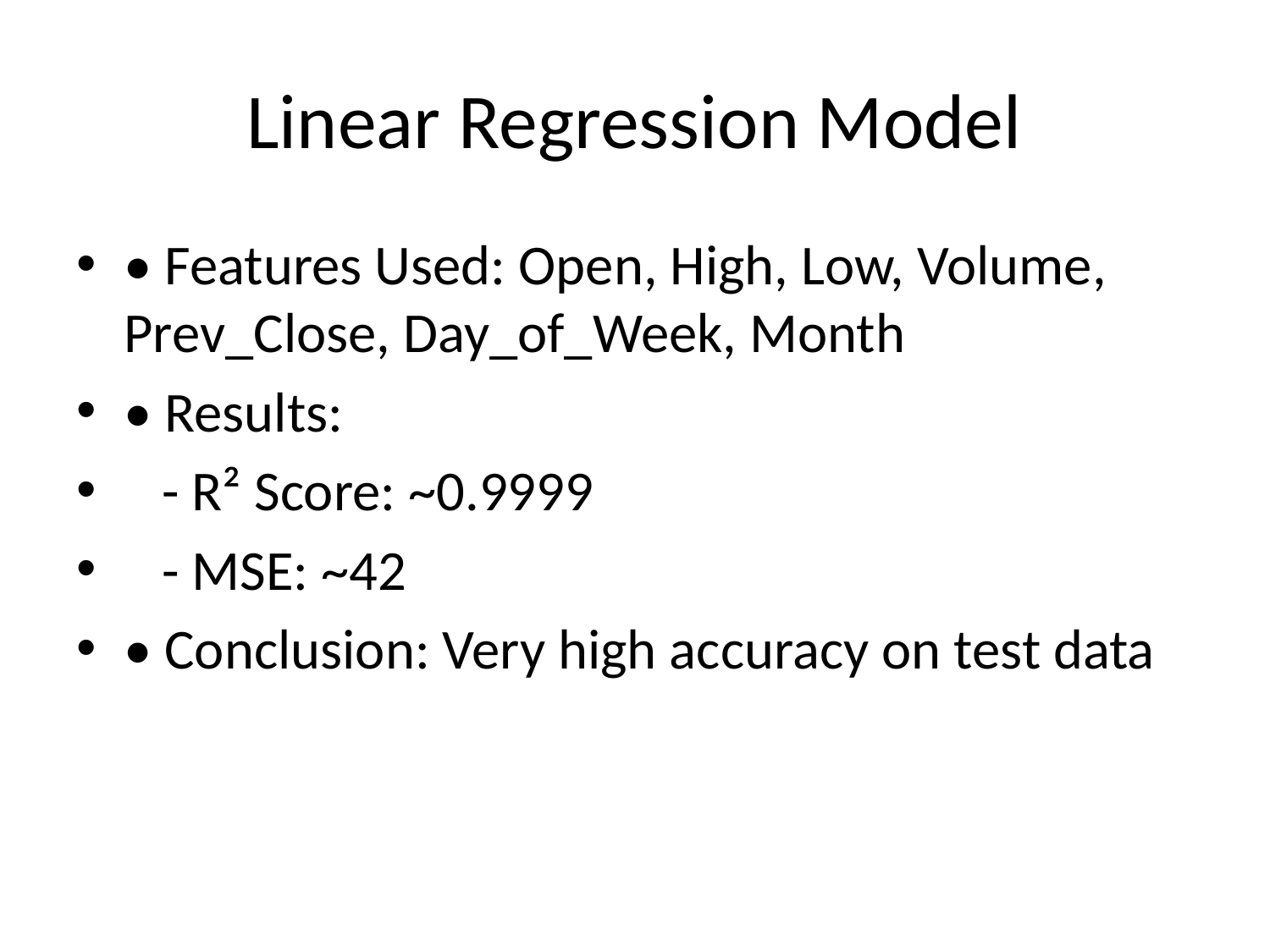

# Linear Regression Model
• Features Used: Open, High, Low, Volume, Prev_Close, Day_of_Week, Month
• Results:
   - R² Score: ~0.9999
   - MSE: ~42
• Conclusion: Very high accuracy on test data